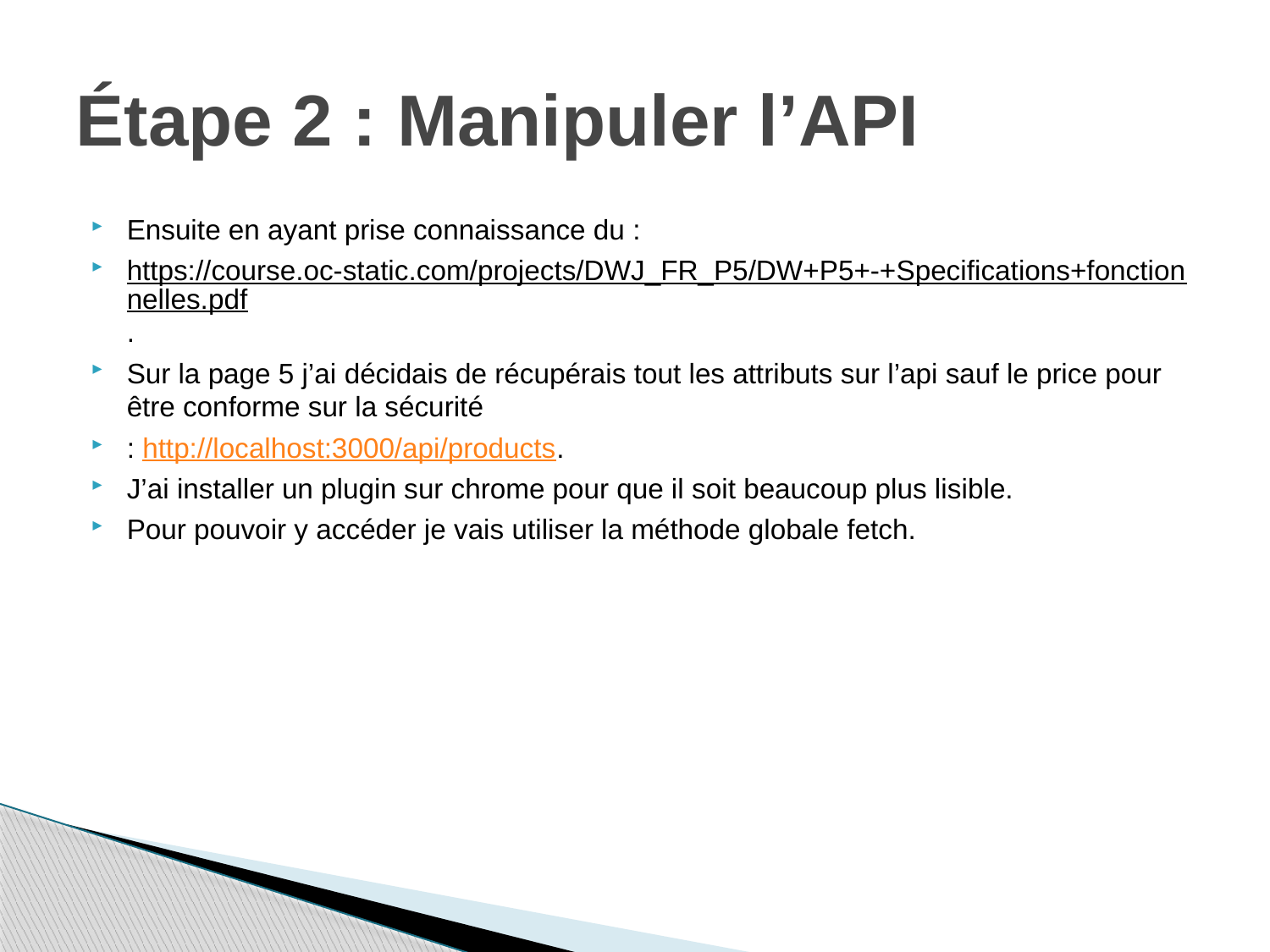

# Étape 2 : Manipuler l’API
Ensuite en ayant prise connaissance du :
https://course.oc-static.com/projects/DWJ_FR_P5/DW+P5+-+Specifications+fonctionnelles.pdf.
Sur la page 5 j’ai décidais de récupérais tout les attributs sur l’api sauf le price pour être conforme sur la sécurité
: http://localhost:3000/api/products.
J’ai installer un plugin sur chrome pour que il soit beaucoup plus lisible.
Pour pouvoir y accéder je vais utiliser la méthode globale fetch.